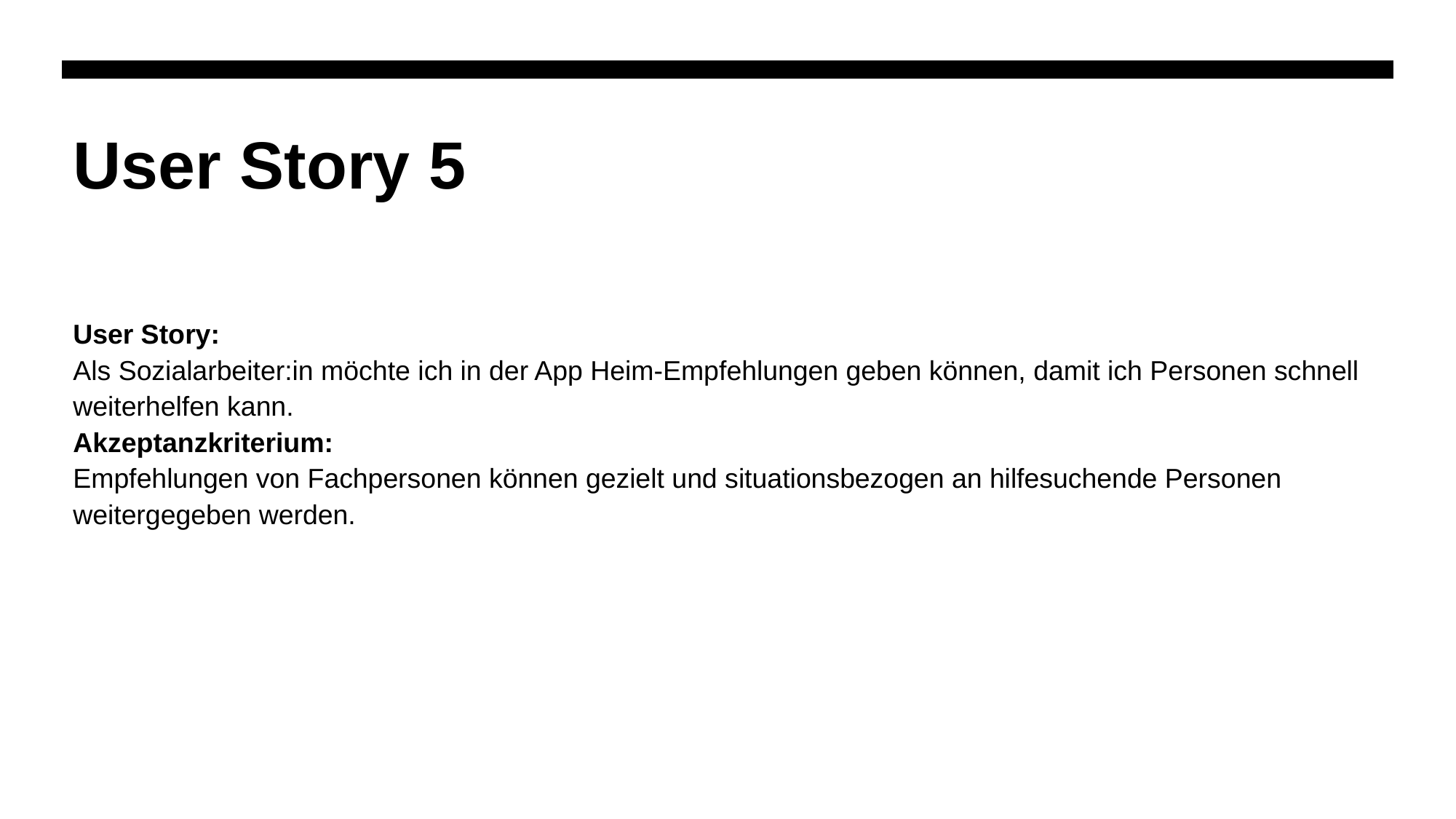

# User Story 5
User Story:
Als Sozialarbeiter:in möchte ich in der App Heim-Empfehlungen geben können, damit ich Personen schnell weiterhelfen kann.
Akzeptanzkriterium:
Empfehlungen von Fachpersonen können gezielt und situationsbezogen an hilfesuchende Personen weitergegeben werden.